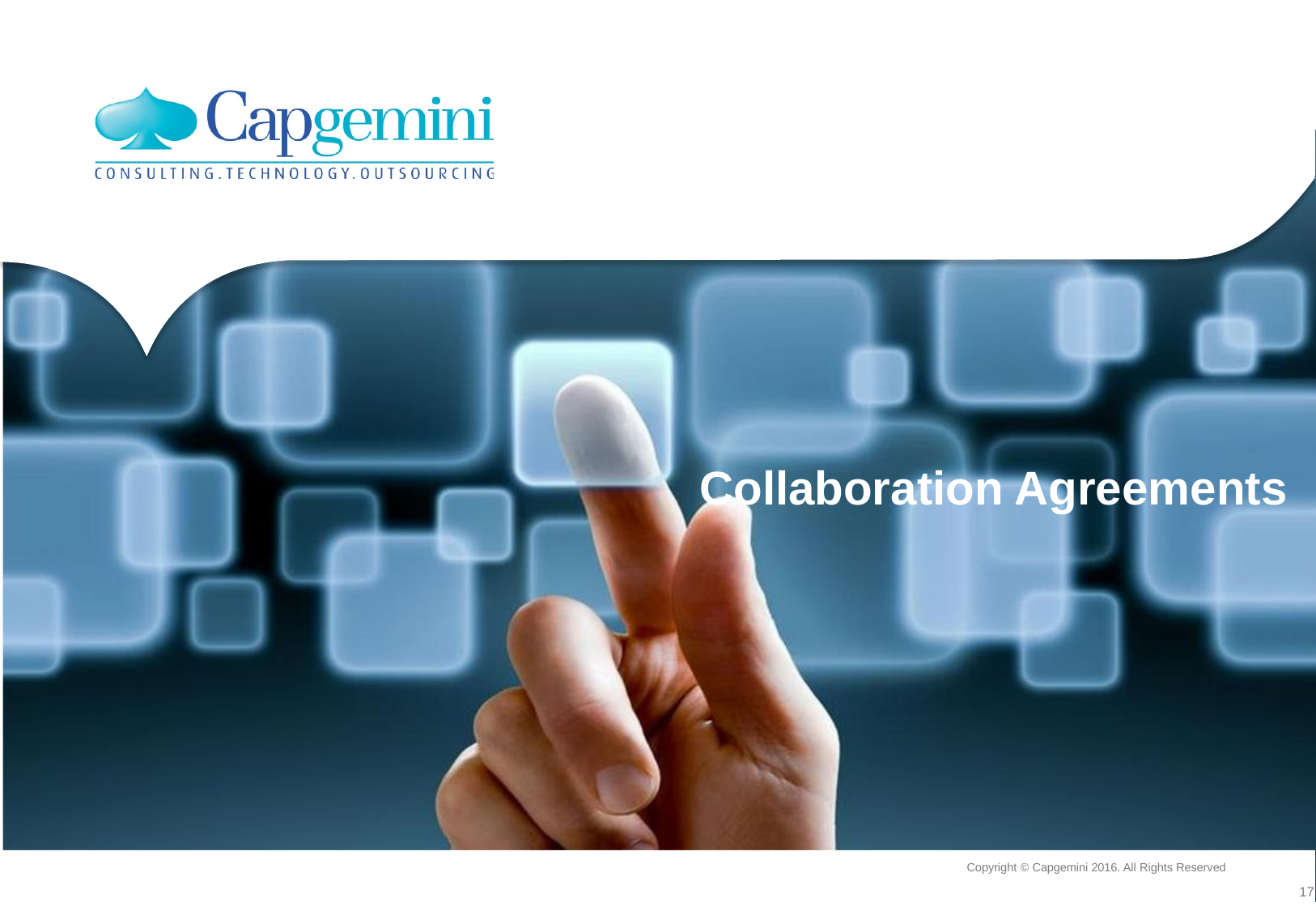

Routing Rules

                                                                                  Collaboration Agreements

Copyright © Capgemini 2016. All Rights Reserved
17